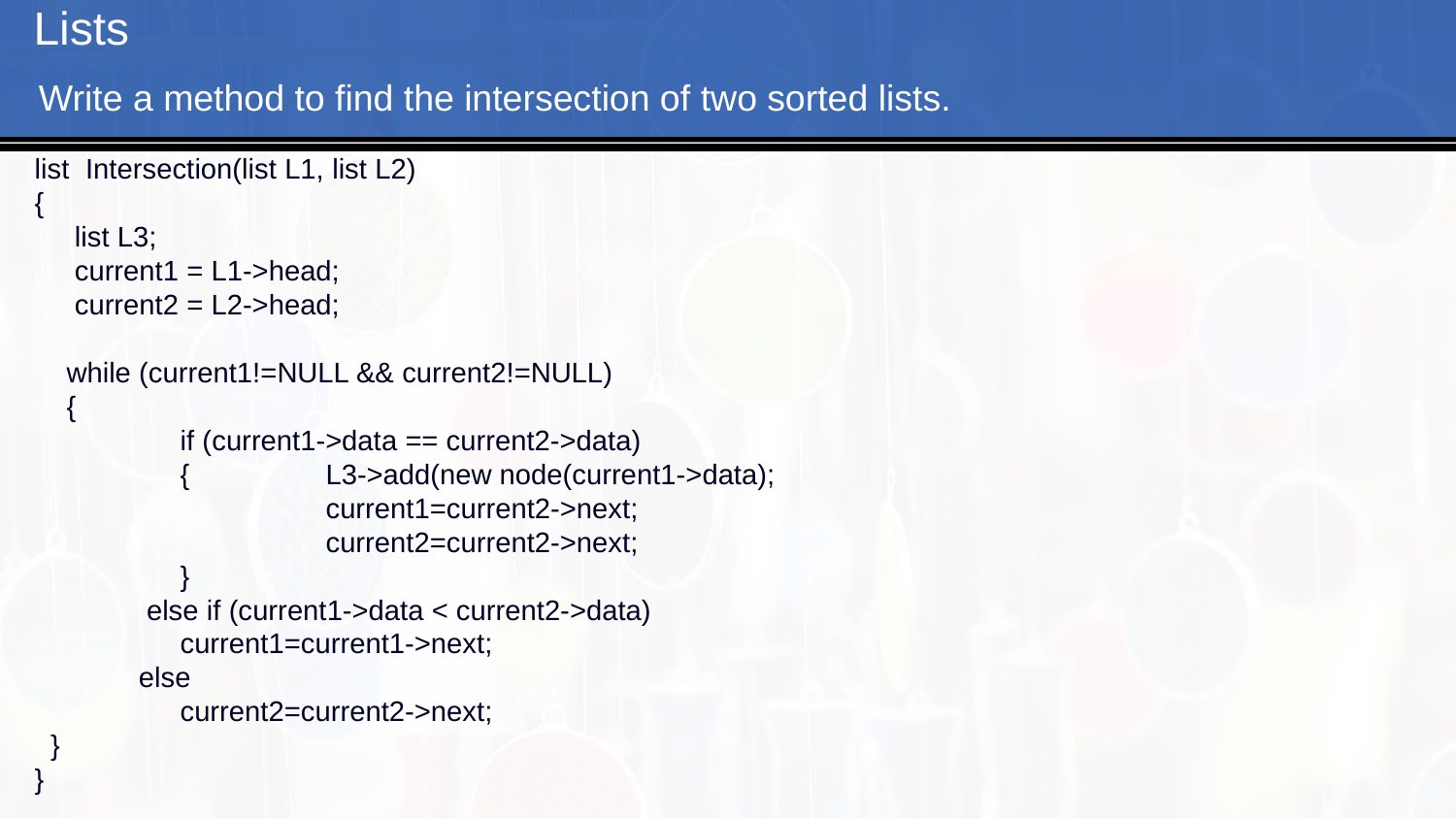

Lists
Write a method to find the intersection of two sorted lists.
list  Intersection(list L1, list L2)
{
     list L3;
     current1 = L1->head;
     current2 = L2->head;

    while (current1!=NULL && current2!=NULL)
    {
    	if (current1->data == current2->data)
	{	L3->add(new node(current1->data);
		current1=current2->next;
		current2=current2->next;
	}
              else if (current1->data < current2->data)
	current1=current1->next;
             else
	current2=current2->next;
  }
}